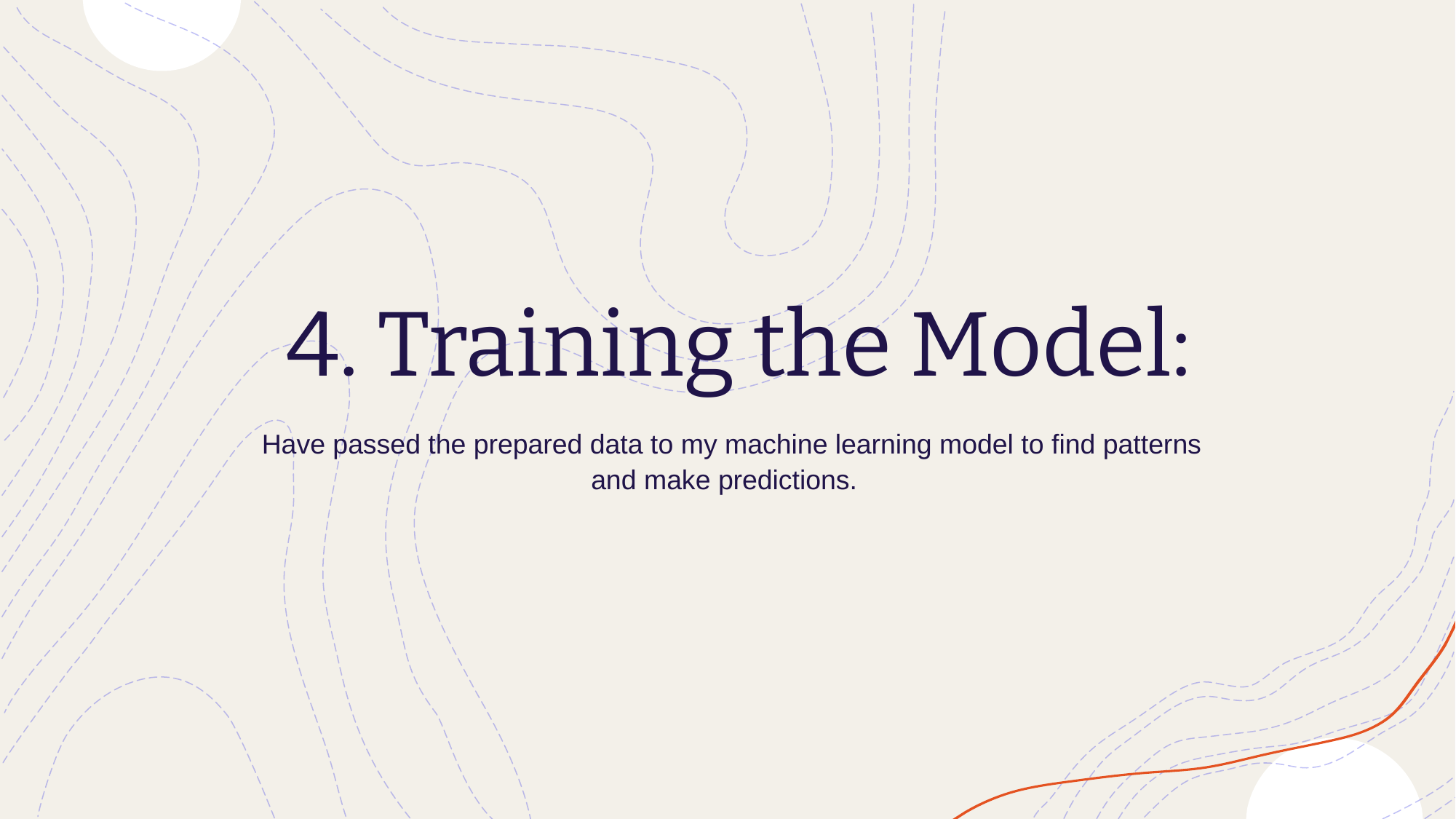

# 4. Training the Model:

 Have passed the prepared data to my machine learning model to find patterns and make predictions.